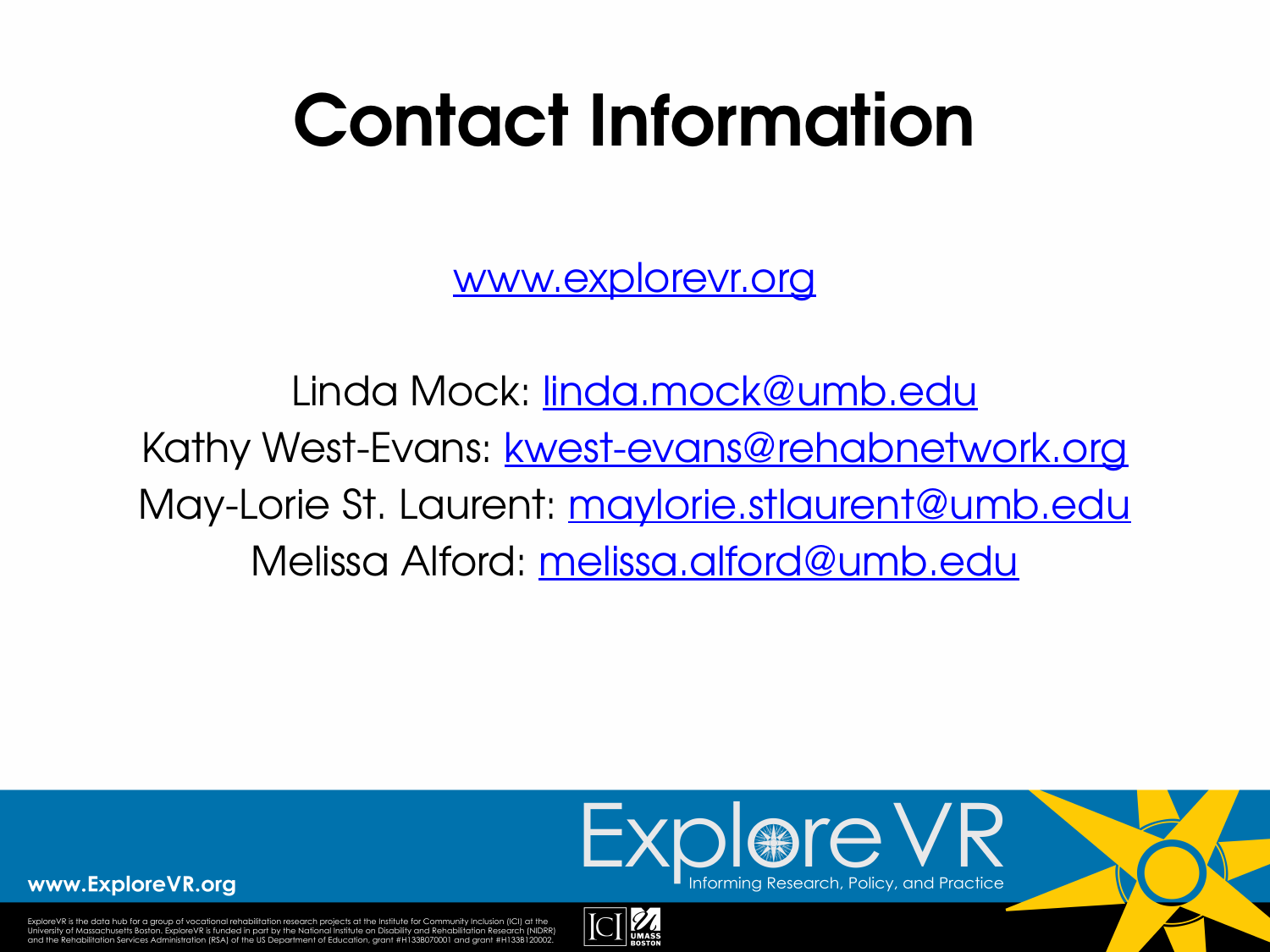

# Contact Information
www.explorevr.org

Linda Mock: linda.mock@umb.edu
Kathy West-Evans: kwest-evans@rehabnetwork.org
May-Lorie St. Laurent: maylorie.stlaurent@umb.edu
Melissa Alford: melissa.alford@umb.edu